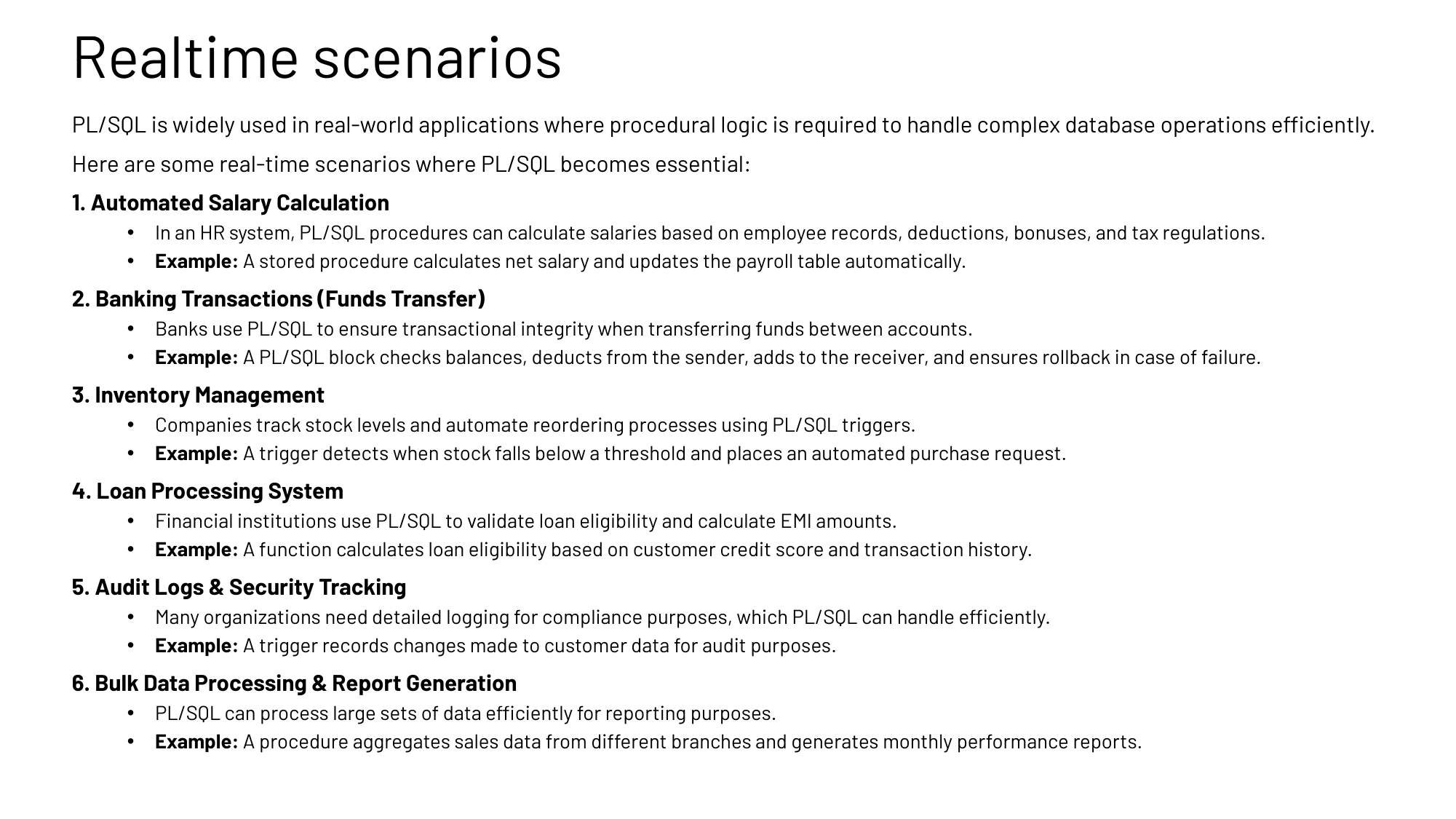

# Realtime scenarios
PL/SQL is widely used in real-world applications where procedural logic is required to handle complex database operations efficiently.
Here are some real-time scenarios where PL/SQL becomes essential:
1. Automated Salary Calculation
In an HR system, PL/SQL procedures can calculate salaries based on employee records, deductions, bonuses, and tax regulations.
Example: A stored procedure calculates net salary and updates the payroll table automatically.
2. Banking Transactions (Funds Transfer)
Banks use PL/SQL to ensure transactional integrity when transferring funds between accounts.
Example: A PL/SQL block checks balances, deducts from the sender, adds to the receiver, and ensures rollback in case of failure.
3. Inventory Management
Companies track stock levels and automate reordering processes using PL/SQL triggers.
Example: A trigger detects when stock falls below a threshold and places an automated purchase request.
4. Loan Processing System
Financial institutions use PL/SQL to validate loan eligibility and calculate EMI amounts.
Example: A function calculates loan eligibility based on customer credit score and transaction history.
5. Audit Logs & Security Tracking
Many organizations need detailed logging for compliance purposes, which PL/SQL can handle efficiently.
Example: A trigger records changes made to customer data for audit purposes.
6. Bulk Data Processing & Report Generation
PL/SQL can process large sets of data efficiently for reporting purposes.
Example: A procedure aggregates sales data from different branches and generates monthly performance reports.